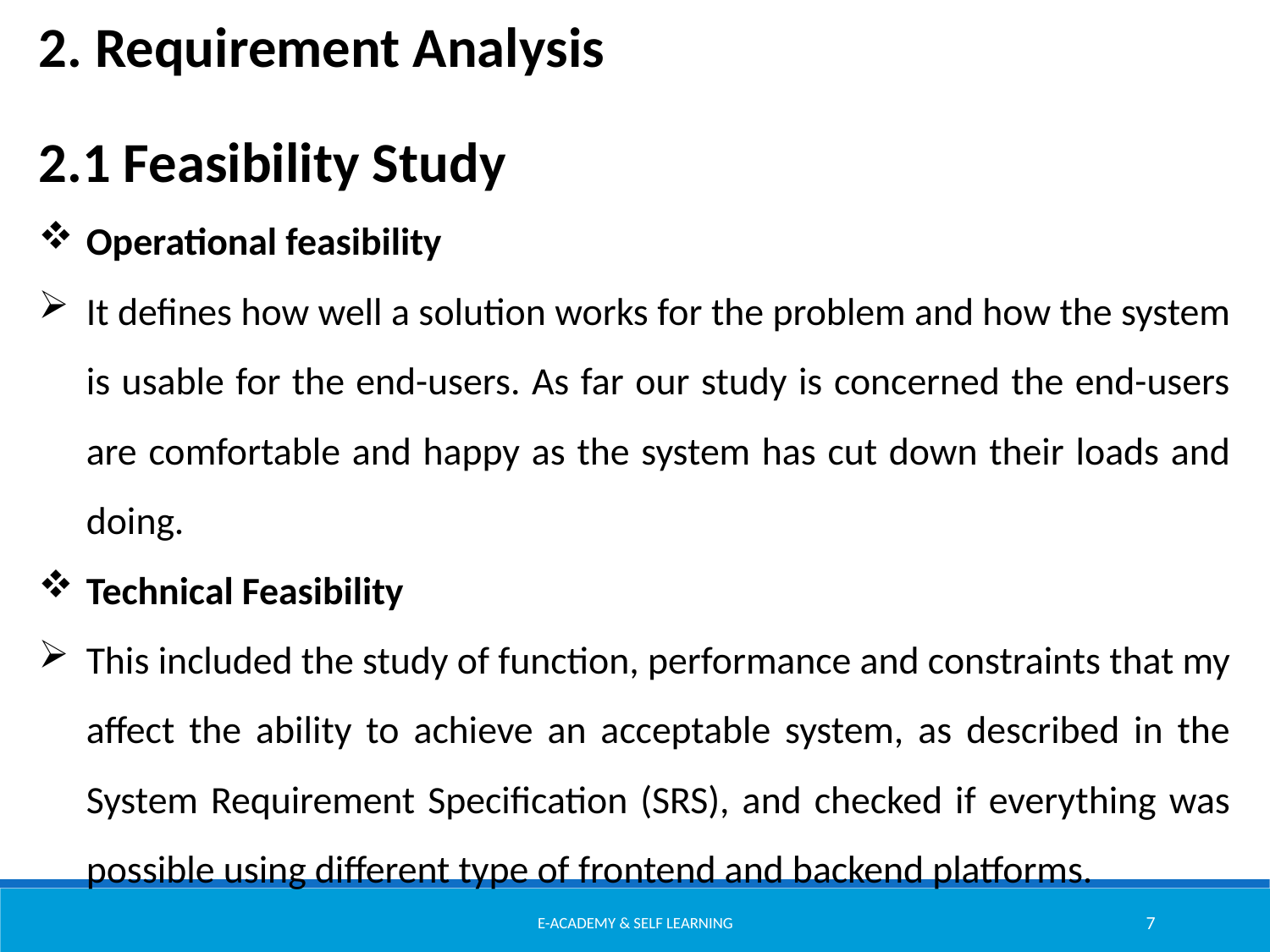

2. Requirement Analysis
2.1 Feasibility Study
Operational feasibility
It defines how well a solution works for the problem and how the system is usable for the end-users. As far our study is concerned the end-users are comfortable and happy as the system has cut down their loads and doing.
Technical Feasibility
This included the study of function, performance and constraints that my affect the ability to achieve an acceptable system, as described in the System Requirement Specification (SRS), and checked if everything was possible using different type of frontend and backend platforms.
E-Academy & Self Learning
7